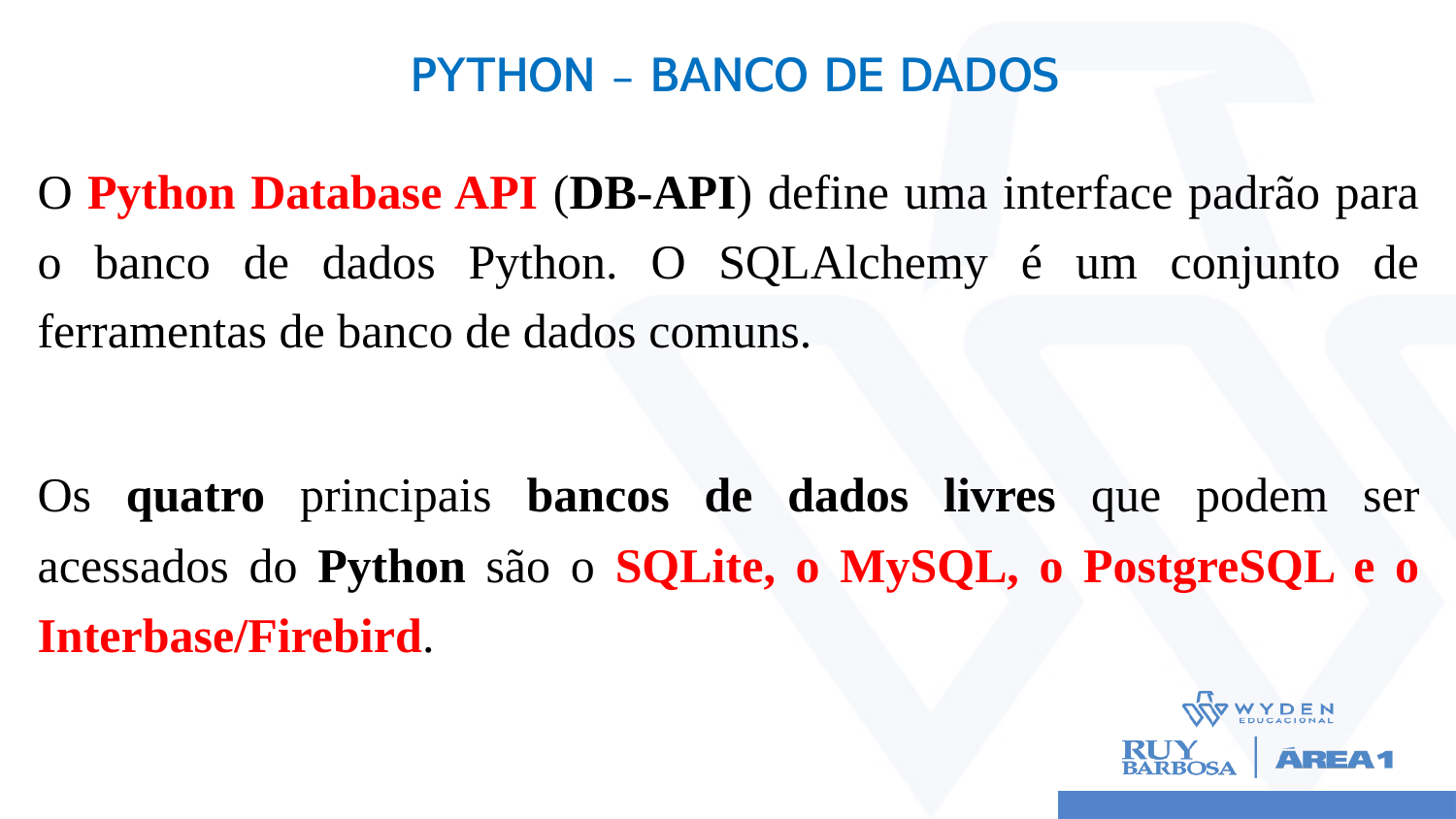

# Python – BANCO DE DADOS
O Python Database API (DB-API) define uma interface padrão para o banco de dados Python. O SQLAlchemy é um conjunto de ferramentas de banco de dados comuns.

Os quatro principais bancos de dados livres que podem ser acessados do Python são o SQLite, o MySQL, o PostgreSQL e o Interbase/Firebird.